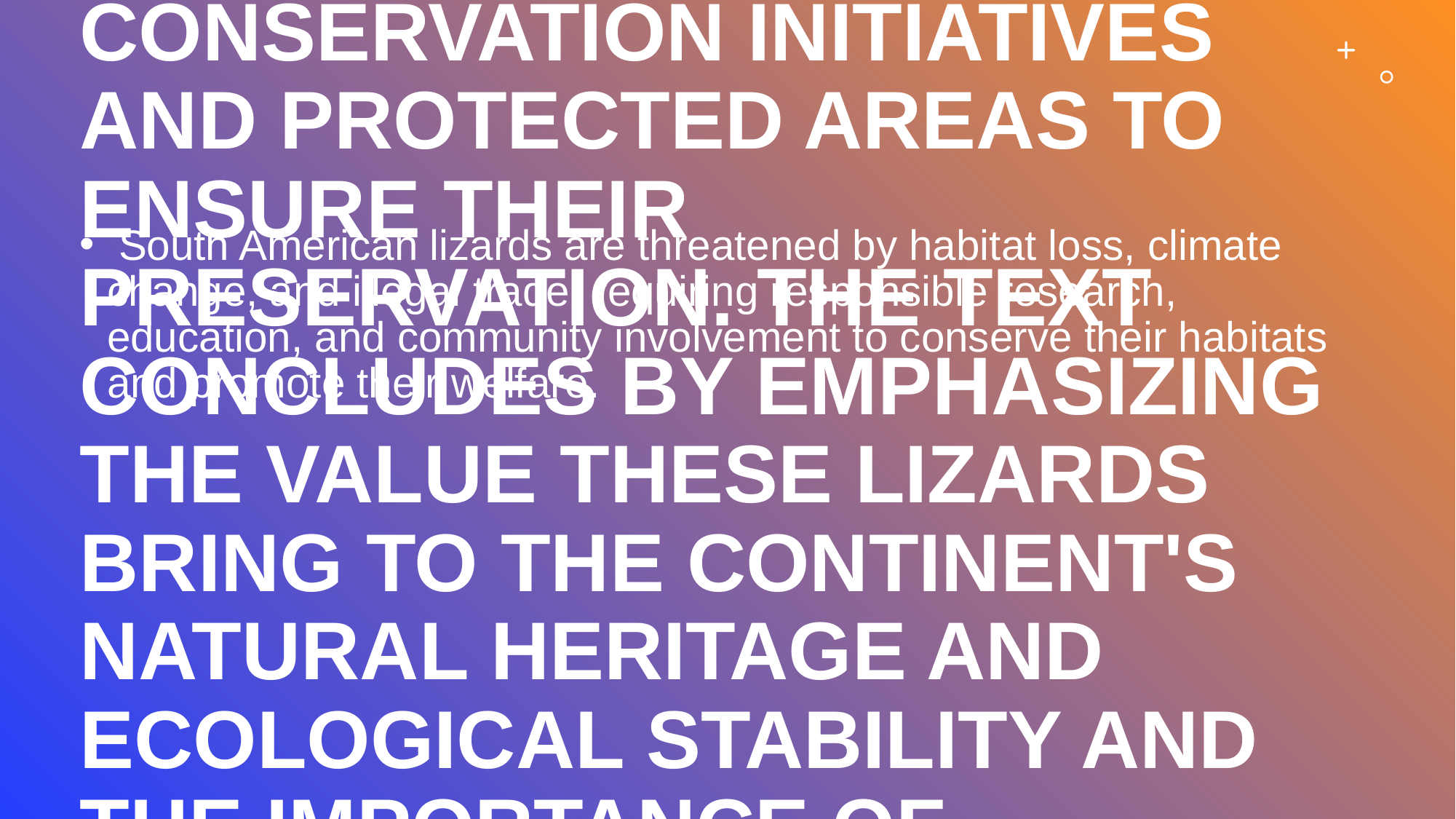

# The text discusses the importance of conserving South American lizards and the threats they face. It argues that responsible research, education, and community involvement can help protect their habitats and promote their welfare. It also highlights the need for conservation initiatives and protected areas to ensure their preservation. The text concludes by emphasizing the value these lizards bring to the continent's natural heritage and ecological stability and the importance of appreciating and conserving them to preserve their diversity and uphold the integrity of delicate ecosystems.
 South American lizards are threatened by habitat loss, climate change, and illegal trade, requiring responsible research, education, and community involvement to conserve their habitats and promote their welfare.